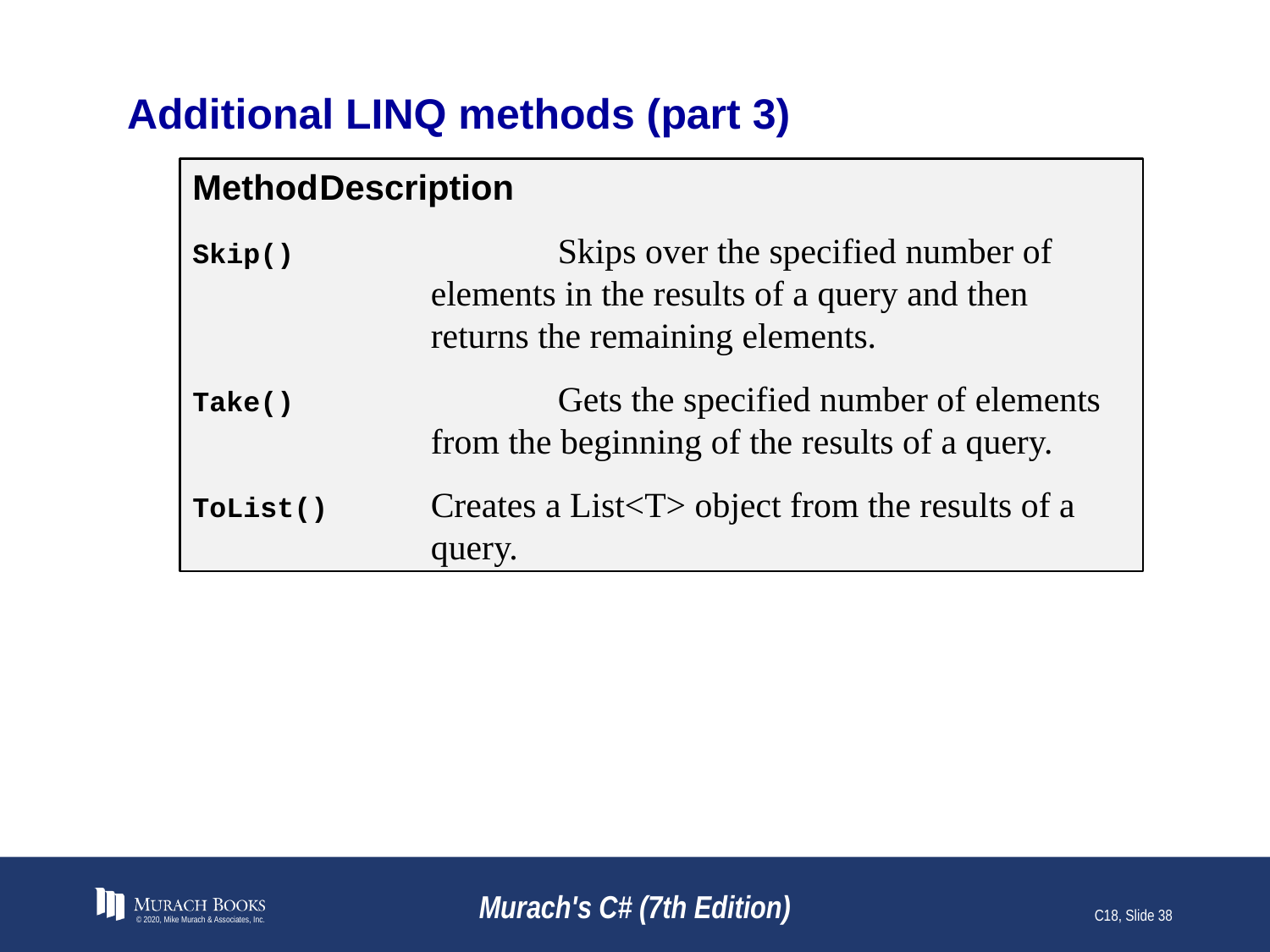

# Additional LINQ methods (part 3)
Method	Description
Skip()		Skips over the specified number of elements in the results of a query and then returns the remaining elements.
Take()		Gets the specified number of elements from the beginning of the results of a query.
ToList()	Creates a List<T> object from the results of a query.

© 2020, Mike Murach & Associates, Inc.
Murach's C# (7th Edition)

C18, Slide 38